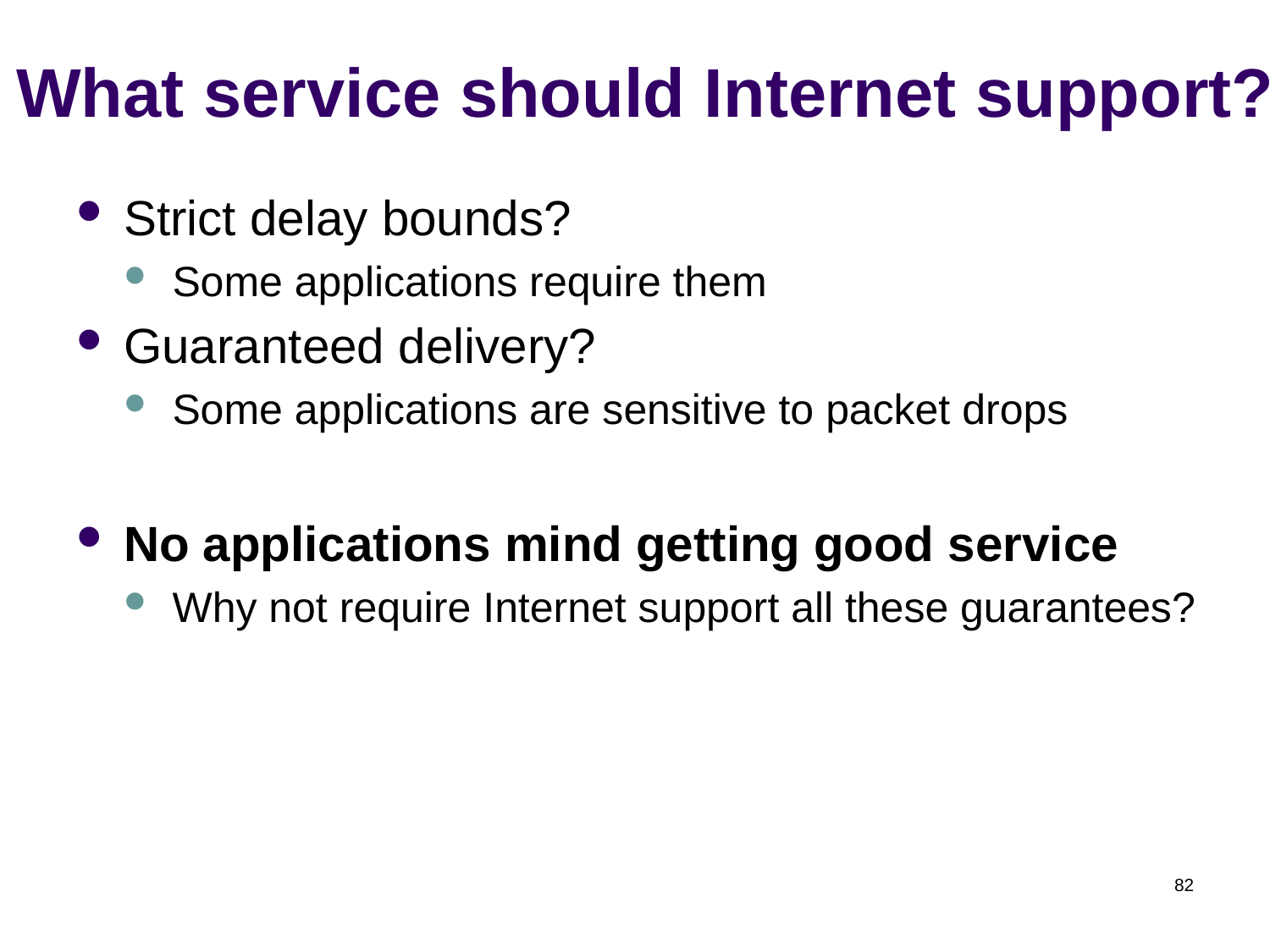

# What service should Internet support?
Strict delay bounds?
Some applications require them
Guaranteed delivery?
Some applications are sensitive to packet drops

No applications mind getting good service
Why not require Internet support all these guarantees?
82